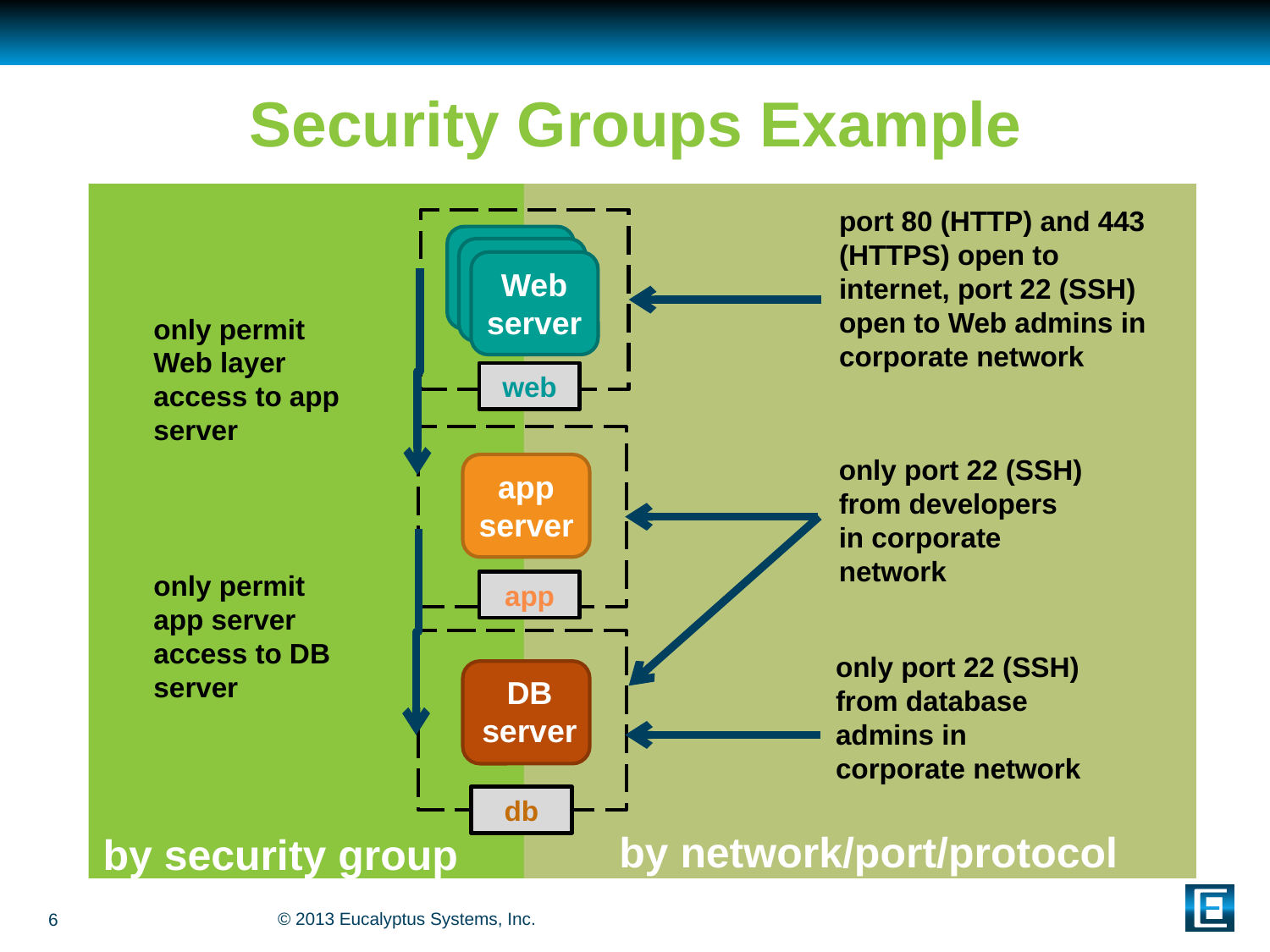

# Security Groups Example

port 80 (HTTP) and 443 (HTTPS) open to internet, port 22 (SSH) open to Web admins in corporate network

Web server

app server

DB server
only permit Web layer access to app server
web
only port 22 (SSH) from developers in corporate network
only permit app server access to DB server
app
only port 22 (SSH) from database admins in corporate network
db
by network/port/protocol
by security group
6